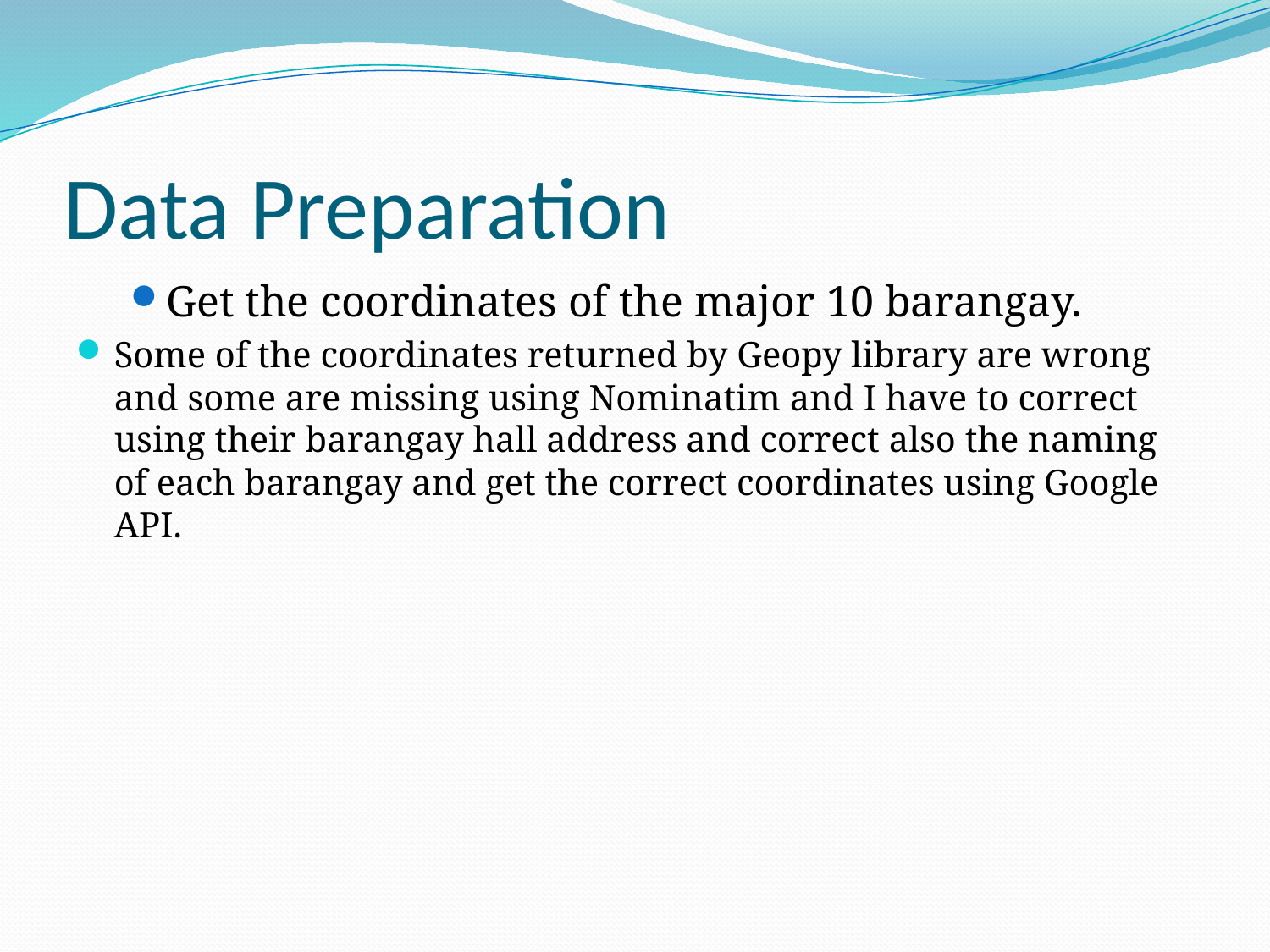

# Data Preparation
Get the coordinates of the major 10 barangay.
Some of the coordinates returned by Geopy library are wrong and some are missing using Nominatim and I have to correct using their barangay hall address and correct also the naming of each barangay and get the correct coordinates using Google API.